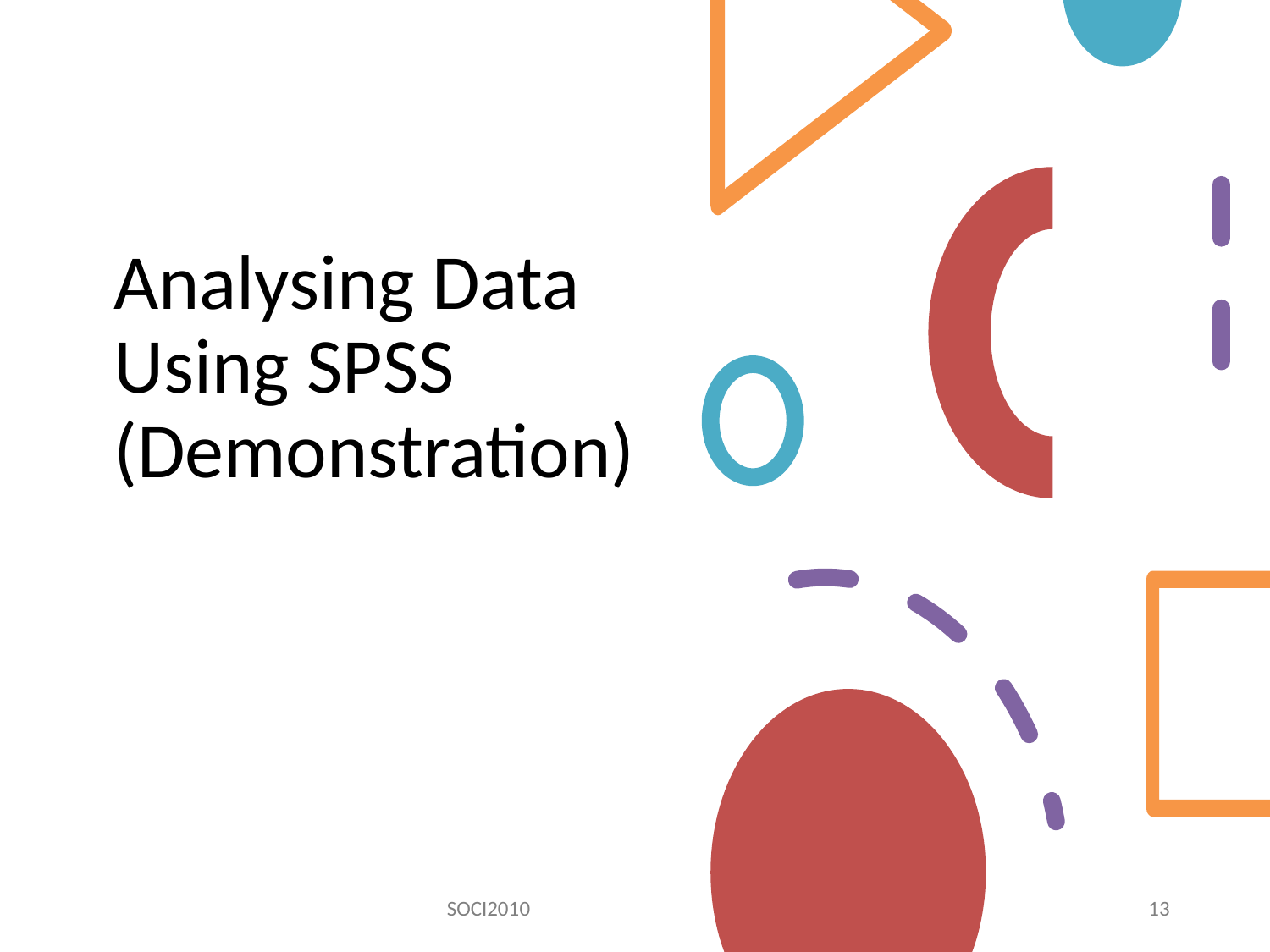

# Analysing Data Using SPSS (Demonstration)

SOCI2010
13